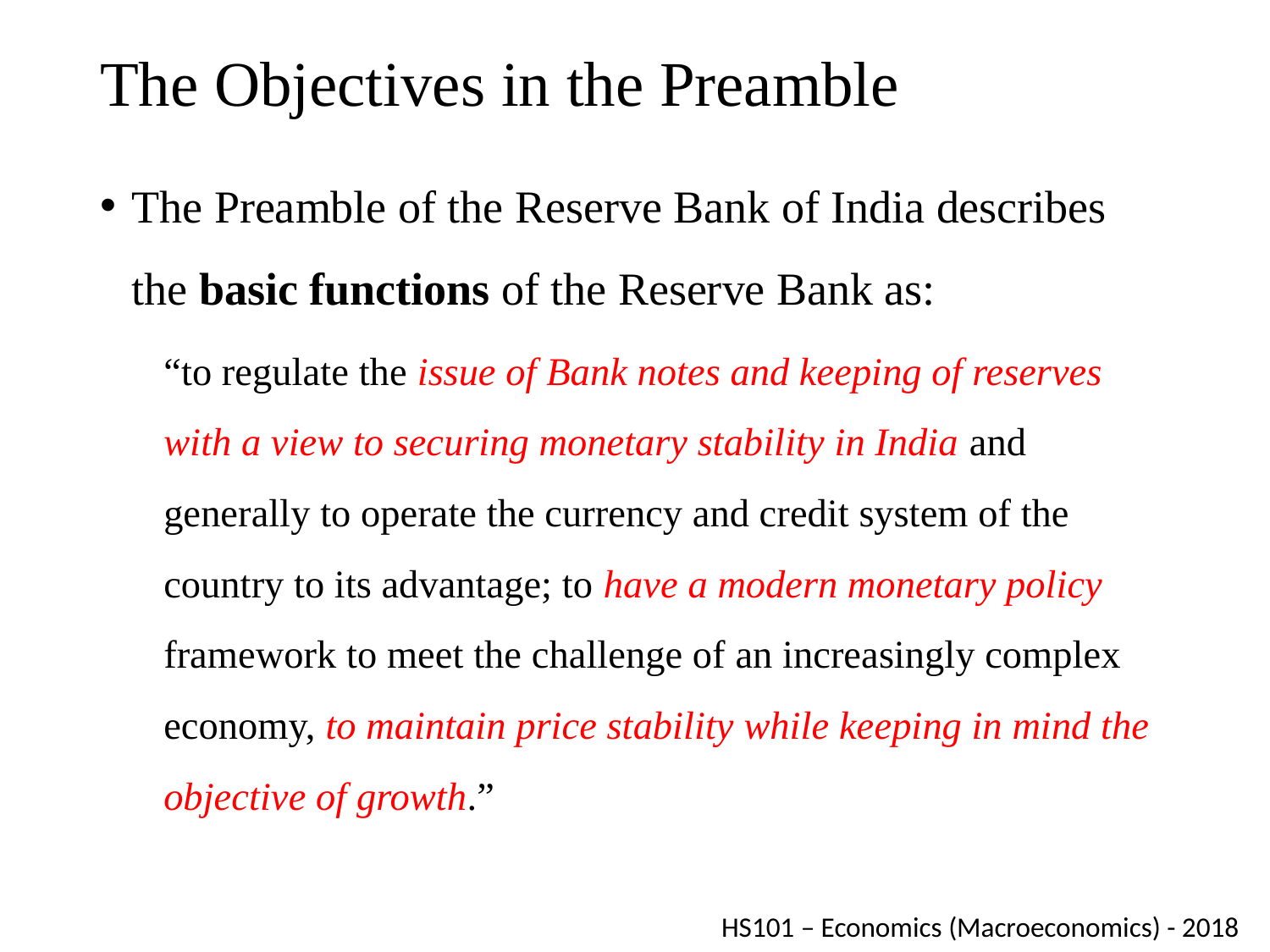

# The Objectives in the Preamble
The Preamble of the Reserve Bank of India describes the basic functions of the Reserve Bank as:
“to regulate the issue of Bank notes and keeping of reserves with a view to securing monetary stability in India and generally to operate the currency and credit system of the country to its advantage; to have a modern monetary policy framework to meet the challenge of an increasingly complex economy, to maintain price stability while keeping in mind the objective of growth.”
HS101 – Economics (Macroeconomics) - 2018